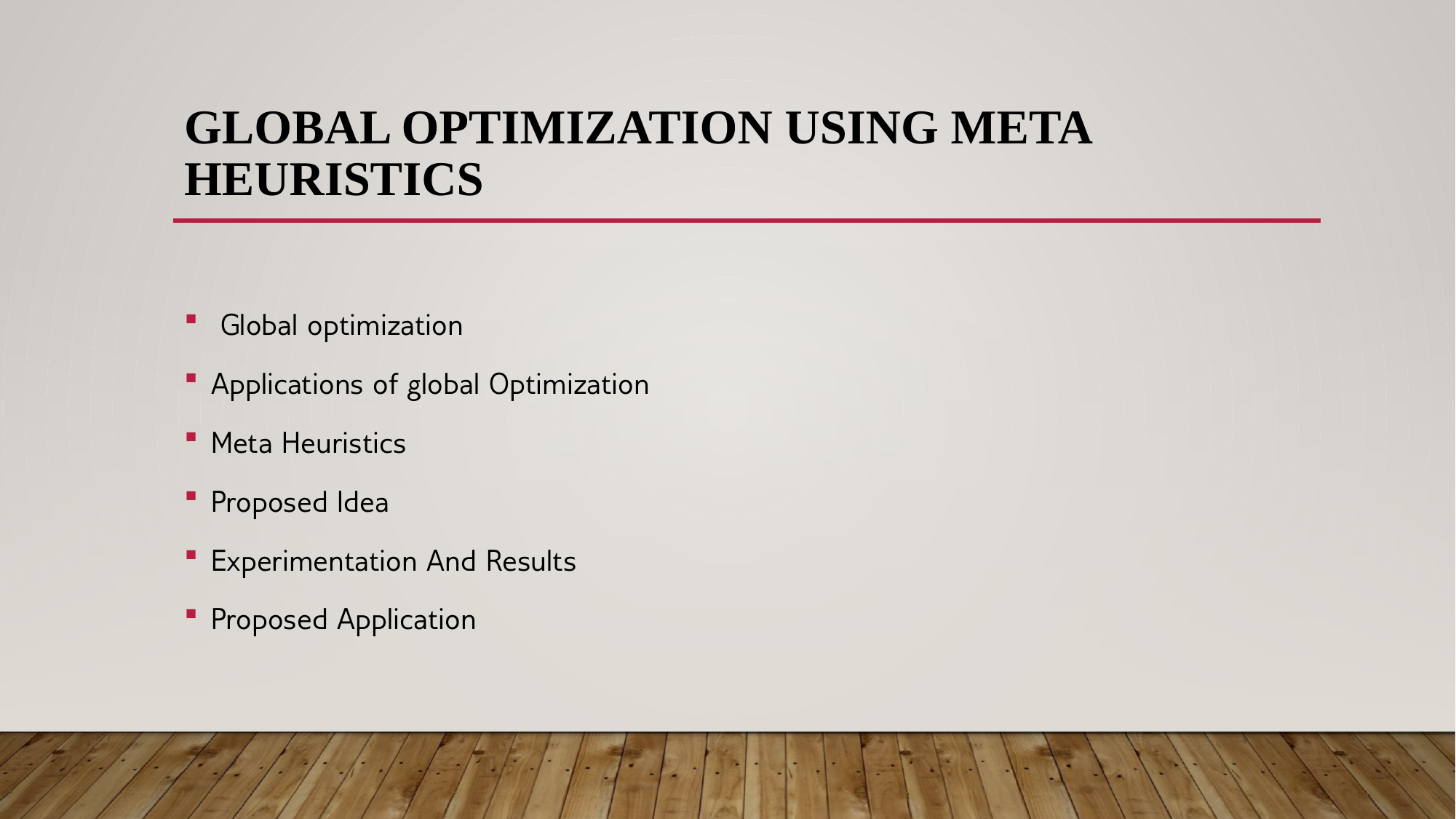

# Global Optimization Using Meta Heuristics

 Global optimization
Applications of global Optimization
Meta Heuristics
Proposed Idea
Experimentation And Results
Proposed Application